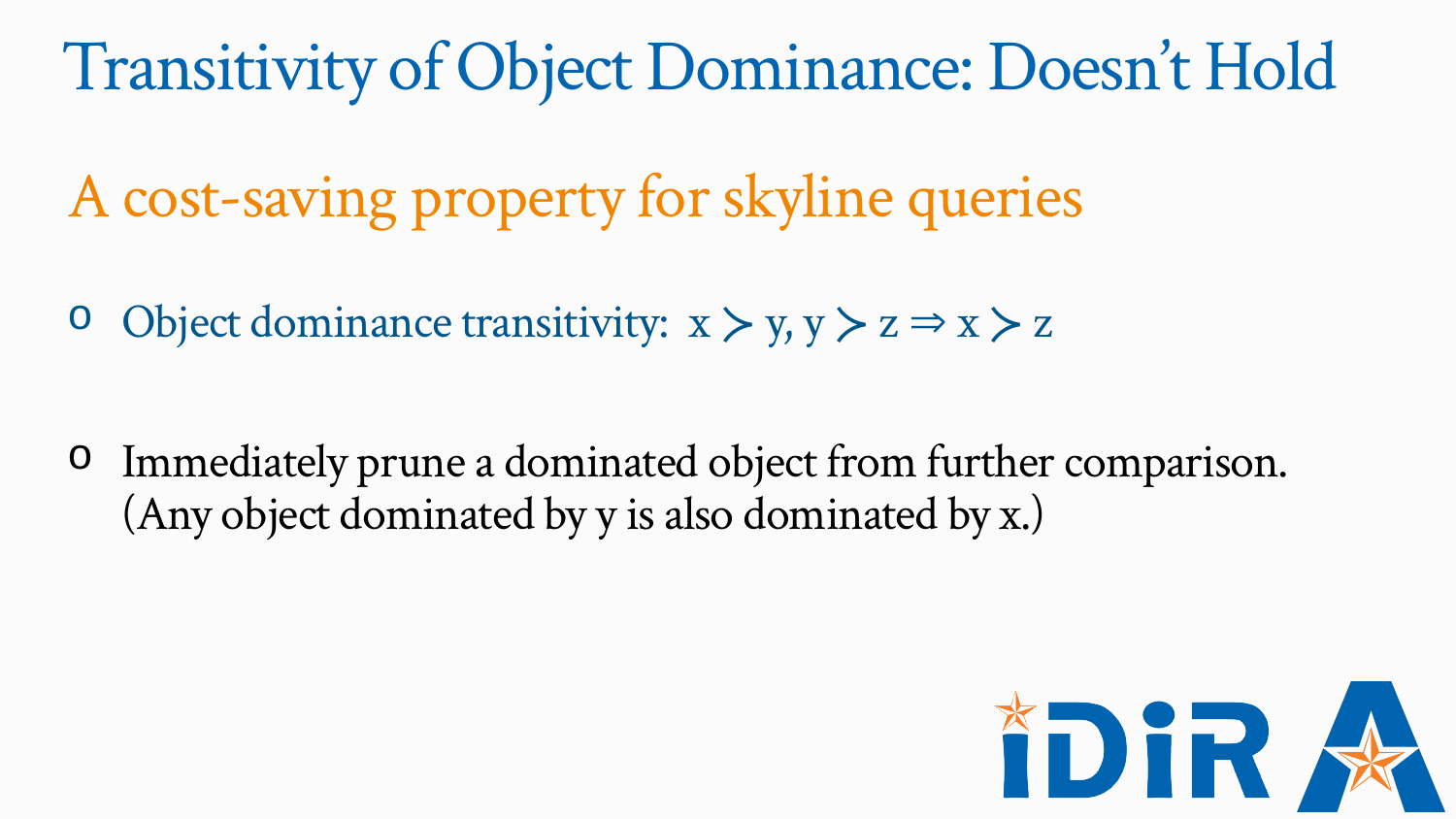

# Transitivity of Object Dominance: Doesn’t Hold
A cost-saving property for skyline queries

Object dominance transitivity:  x ≻ y, y ≻ z ⇒ x ≻ z

Immediately prune a dominated object from further comparison. (Any object dominated by y is also dominated by x.)